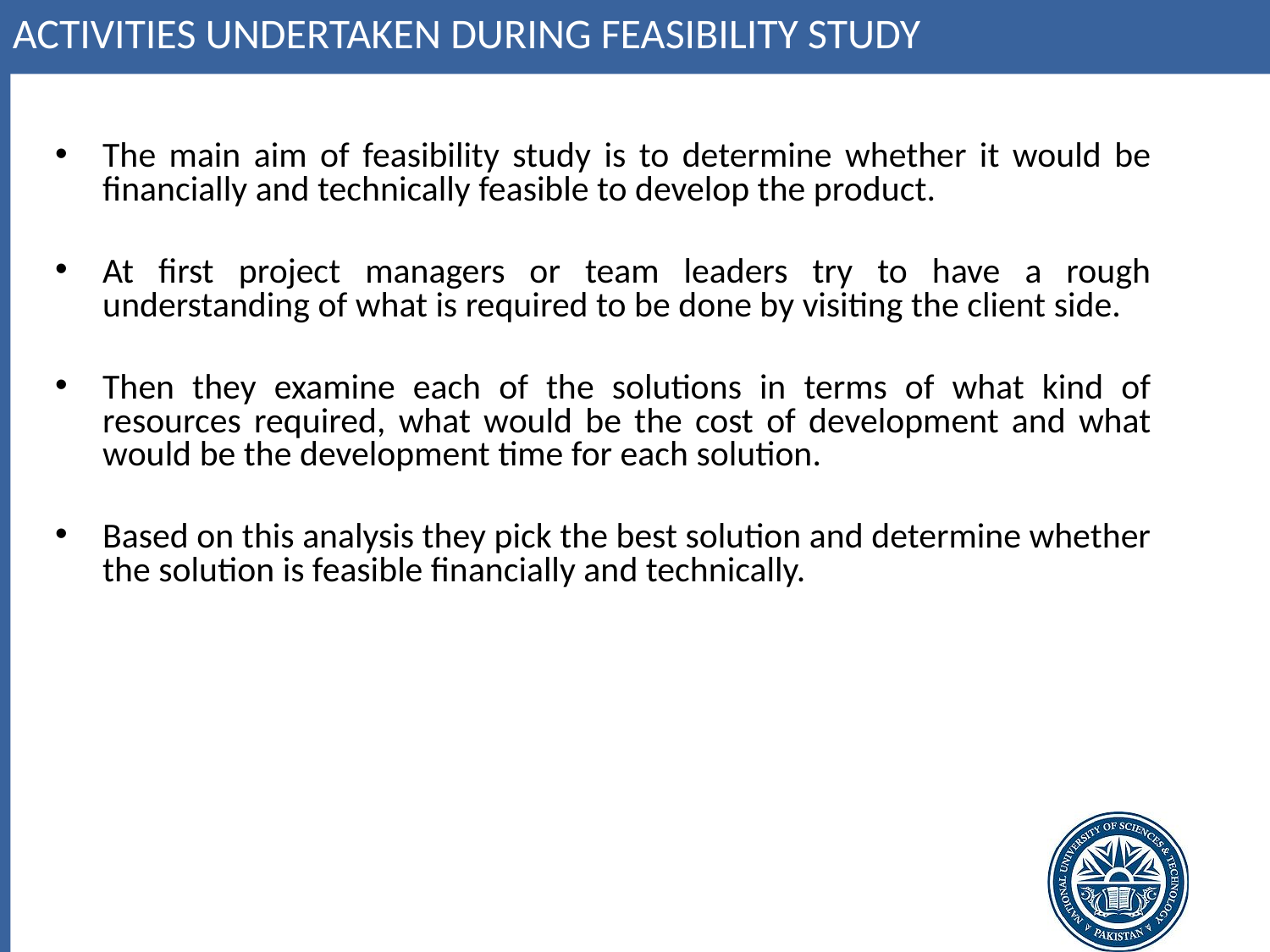

# Activities undertaken during feasibility study

The main aim of feasibility study is to determine whether it would be financially and technically feasible to develop the product.

At first project managers or team leaders try to have a rough understanding of what is required to be done by visiting the client side.

Then they examine each of the solutions in terms of what kind of resources required, what would be the cost of development and what would be the development time for each solution.

Based on this analysis they pick the best solution and determine whether the solution is feasible financially and technically.